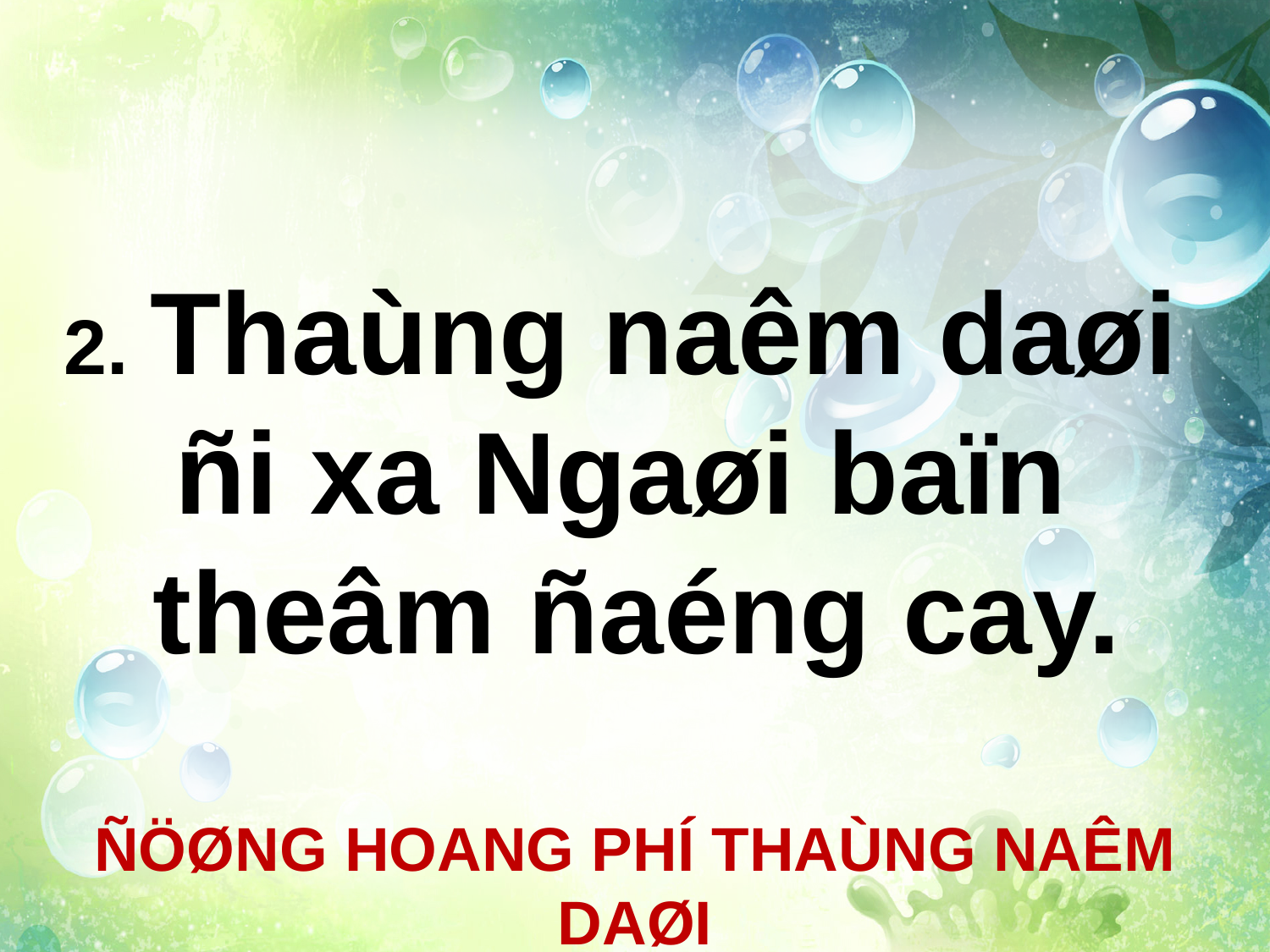

2. Thaùng naêm daøi
ñi xa Ngaøi baïn
theâm ñaéng cay.
ÑÖØNG HOANG PHÍ THAÙNG NAÊM DAØI